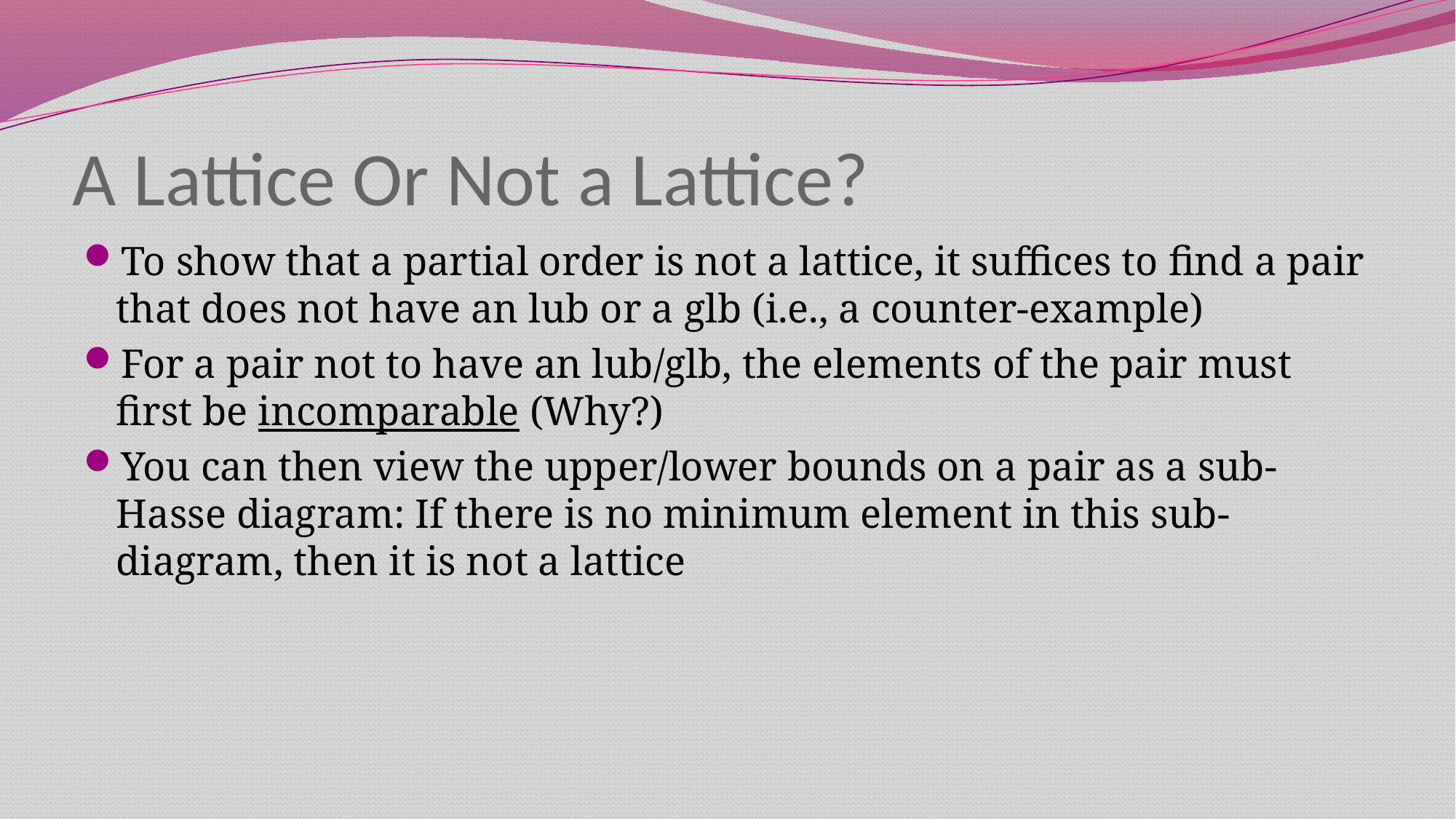

# A Lattice Or Not a Lattice?
To show that a partial order is not a lattice, it suffices to find a pair that does not have an lub or a glb (i.e., a counter-example)
For a pair not to have an lub/glb, the elements of the pair must first be incomparable (Why?)
You can then view the upper/lower bounds on a pair as a sub-Hasse diagram: If there is no minimum element in this sub-diagram, then it is not a lattice